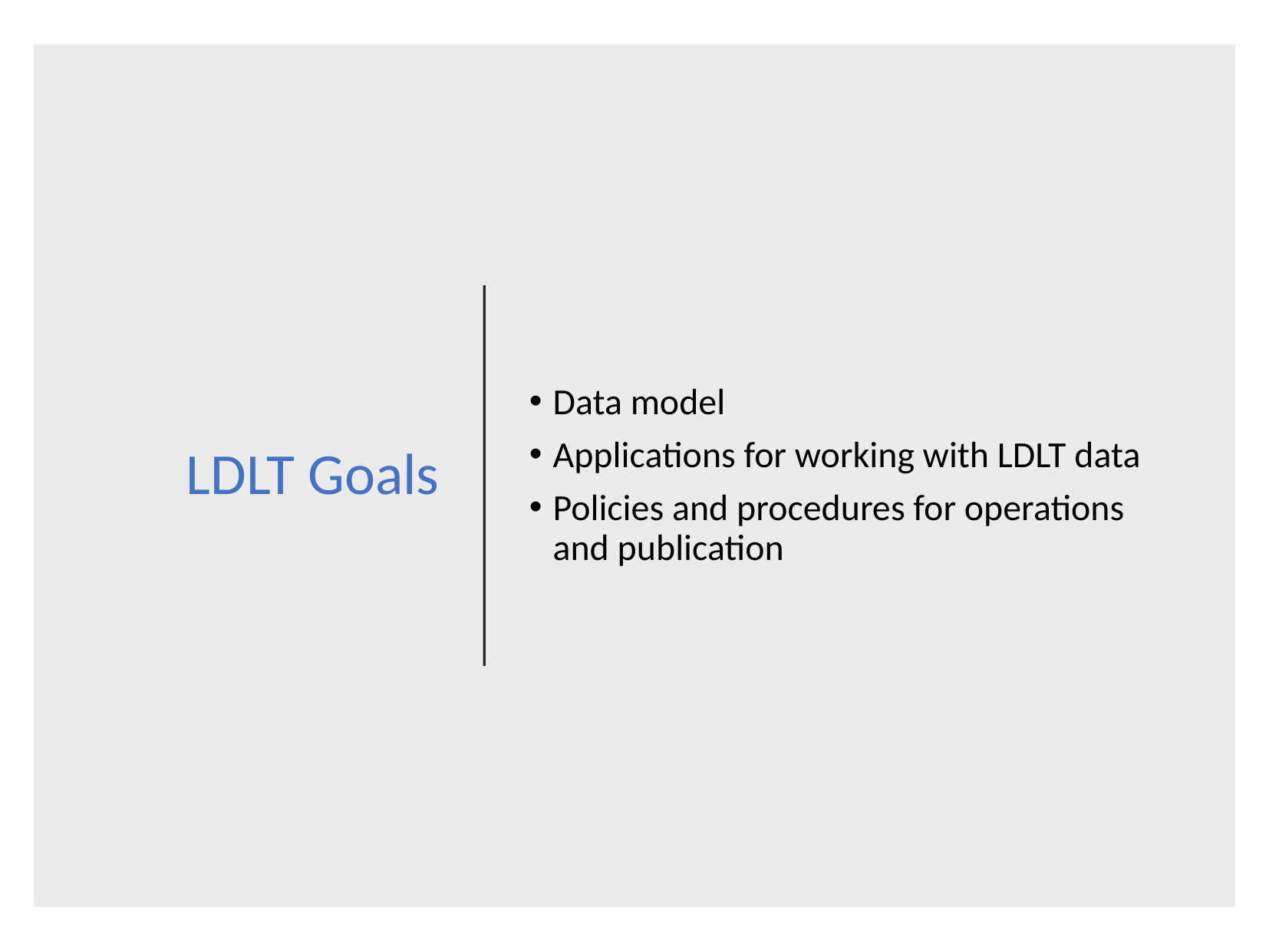

LDLT Goals
Data model
Applications for working with LDLT data
Policies and procedures for operations and publication